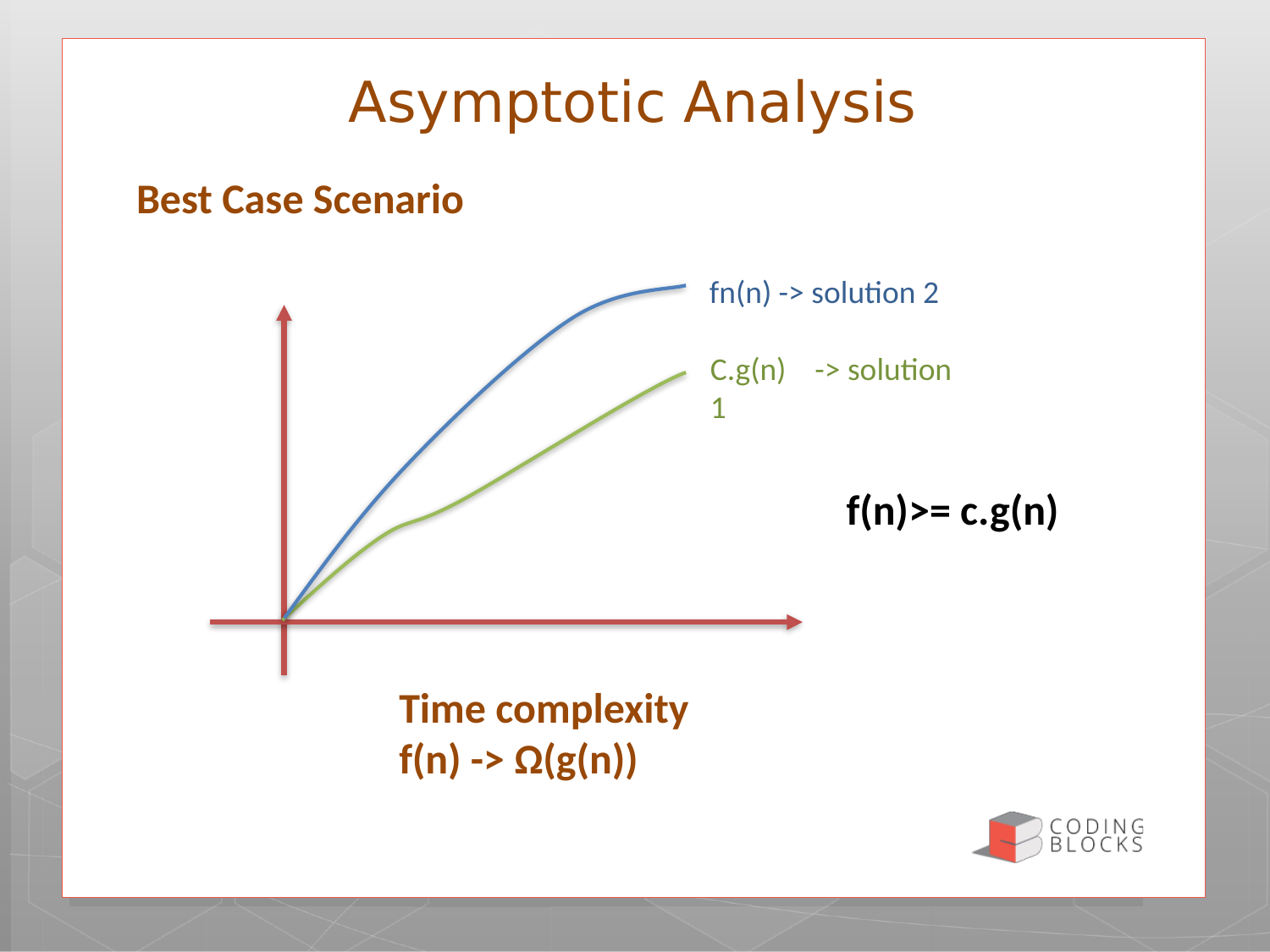

# Asymptotic Analysis
Best Case Scenario
fn(n) -> solution 2

C.g(n)    -> solution 1

f(n)>= c.g(n)

Time complexity
f(n) -> Ω(g(n))